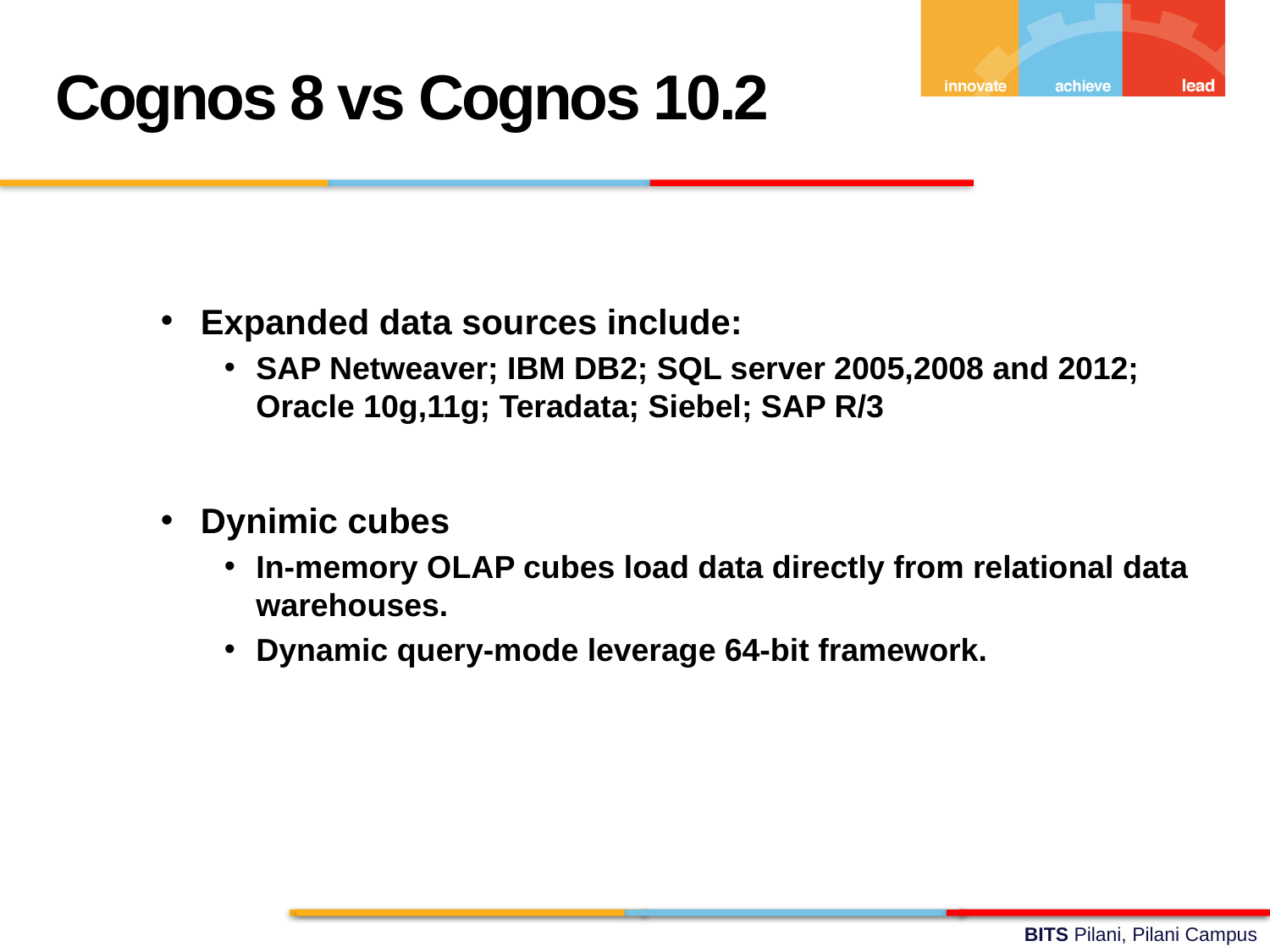

Cognos 8 vs Cognos 10.2

Expanded data sources include:
SAP Netweaver; IBM DB2; SQL server 2005,2008 and 2012; Oracle 10g,11g; Teradata; Siebel; SAP R/3

Dynimic cubes
In-memory OLAP cubes load data directly from relational data warehouses.
Dynamic query-mode leverage 64-bit framework.